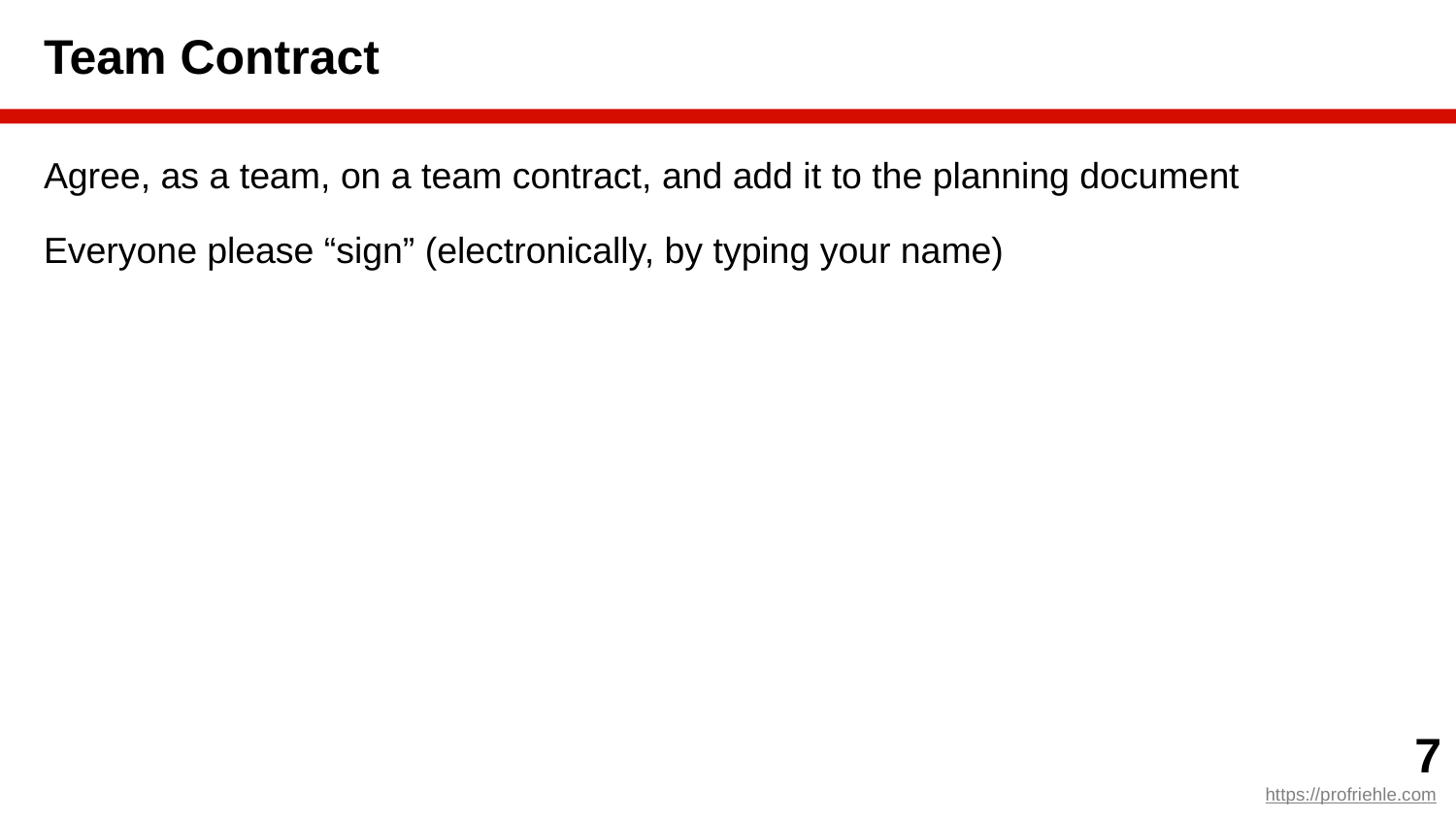

# Team Contract
Agree, as a team, on a team contract, and add it to the planning document
Everyone please “sign” (electronically, by typing your name)
7
https://profriehle.com